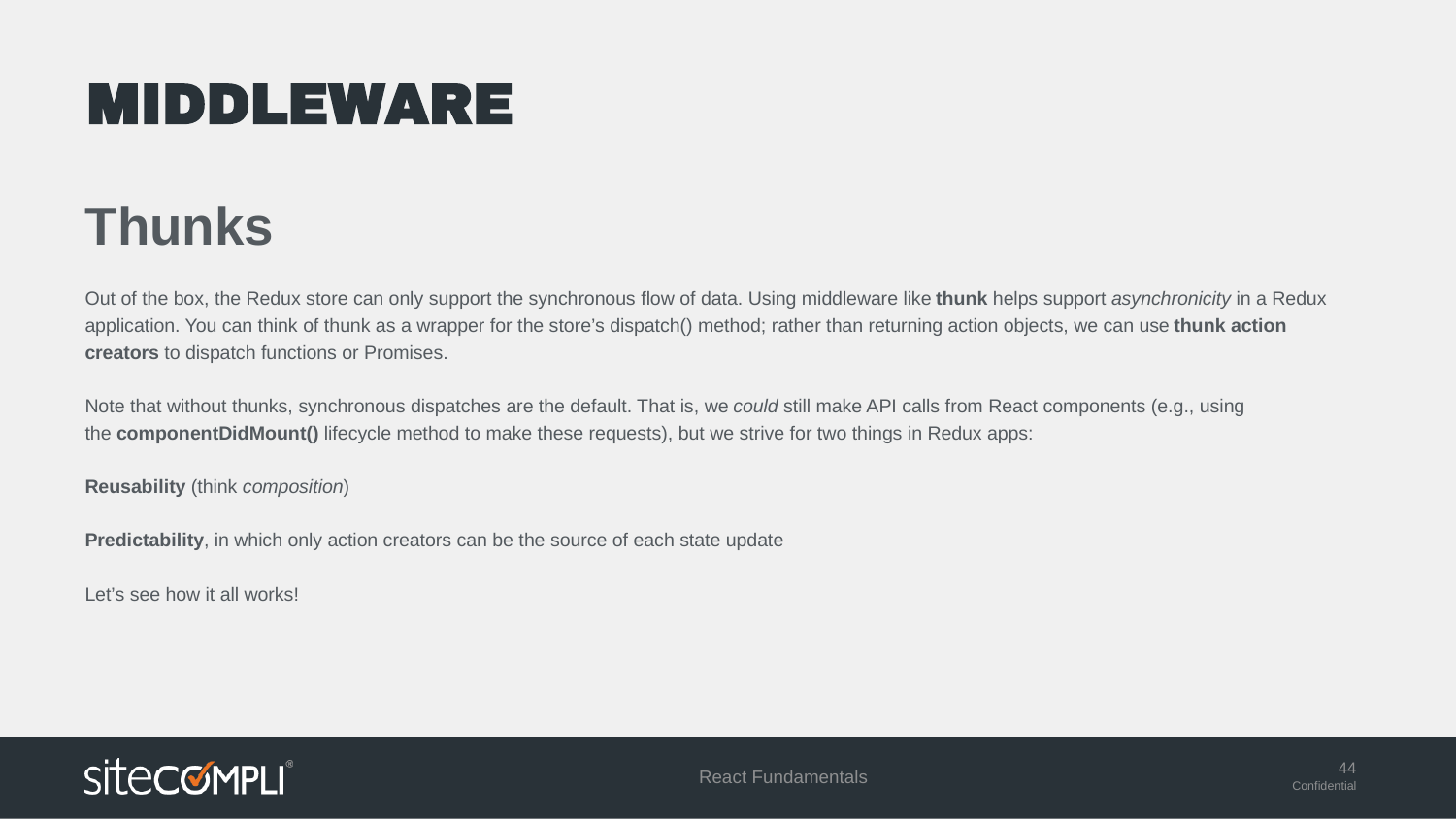

# middleware
Thunks
Out of the box, the Redux store can only support the synchronous flow of data. Using middleware like thunk helps support asynchronicity in a Redux application. You can think of thunk as a wrapper for the store’s dispatch() method; rather than returning action objects, we can use thunk action creators to dispatch functions or Promises.
Note that without thunks, synchronous dispatches are the default. That is, we could still make API calls from React components (e.g., using the componentDidMount() lifecycle method to make these requests), but we strive for two things in Redux apps:
Reusability (think composition)
Predictability, in which only action creators can be the source of each state update
Let’s see how it all works!

React Fundamentals
44